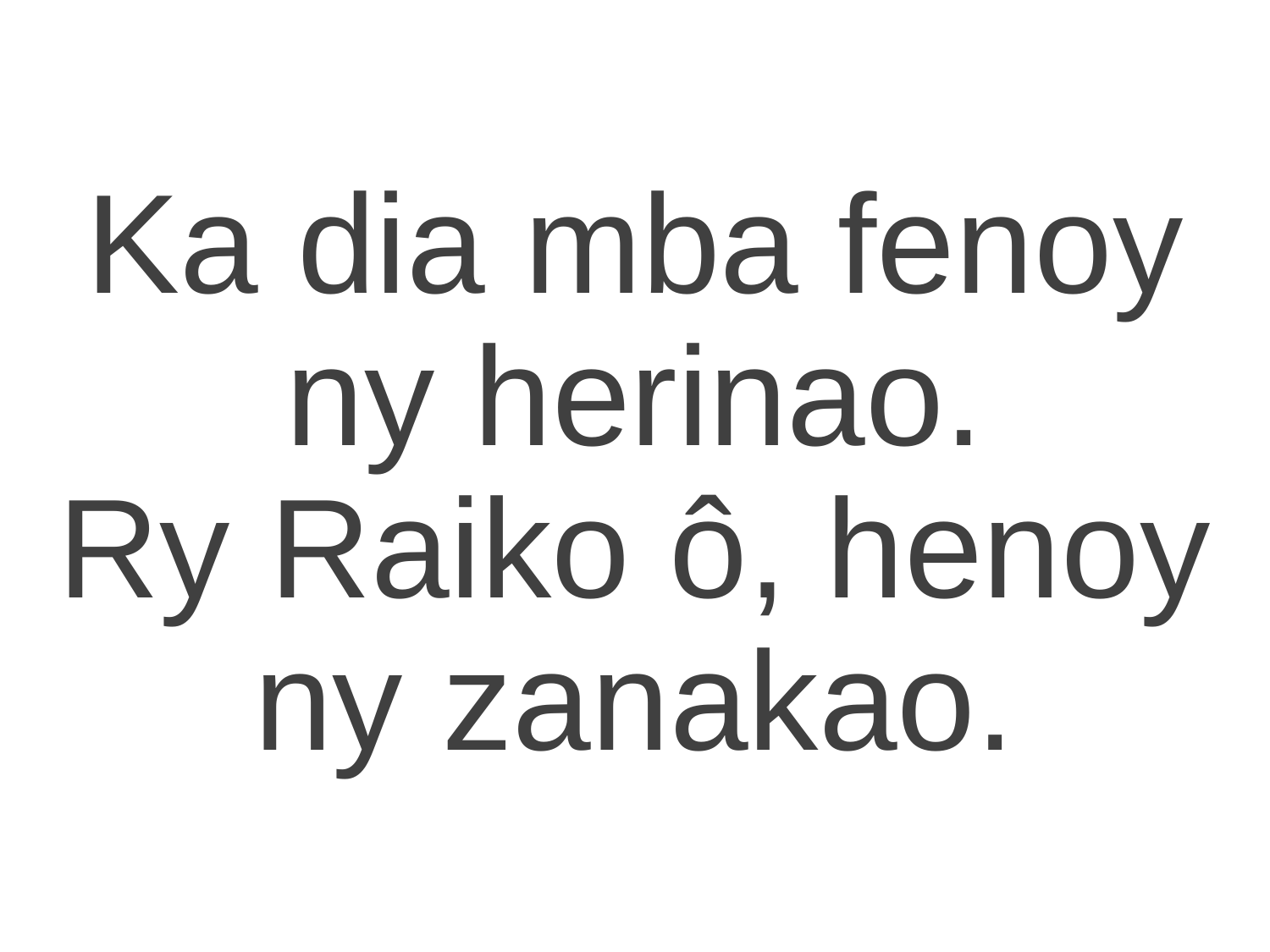

Ka dia mba fenoy ny herinao.
Ry Raiko ô, henoy ny zanakao.